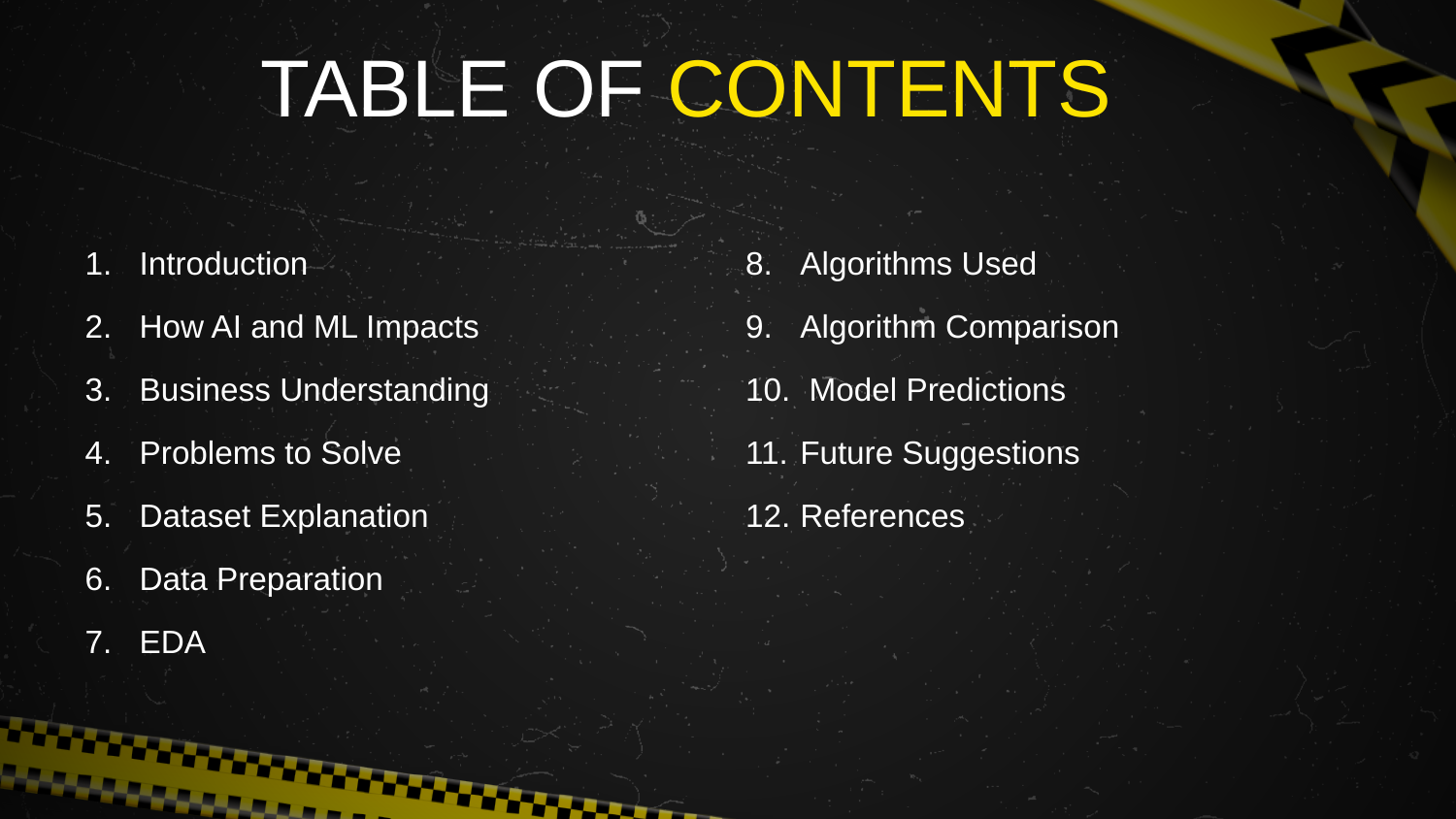

# TABLE OF CONTENTS
Introduction
How AI and ML Impacts
Business Understanding
Problems to Solve
Dataset Explanation
Data Preparation
EDA
Algorithms Used
Algorithm Comparison
 Model Predictions
Future Suggestions
References